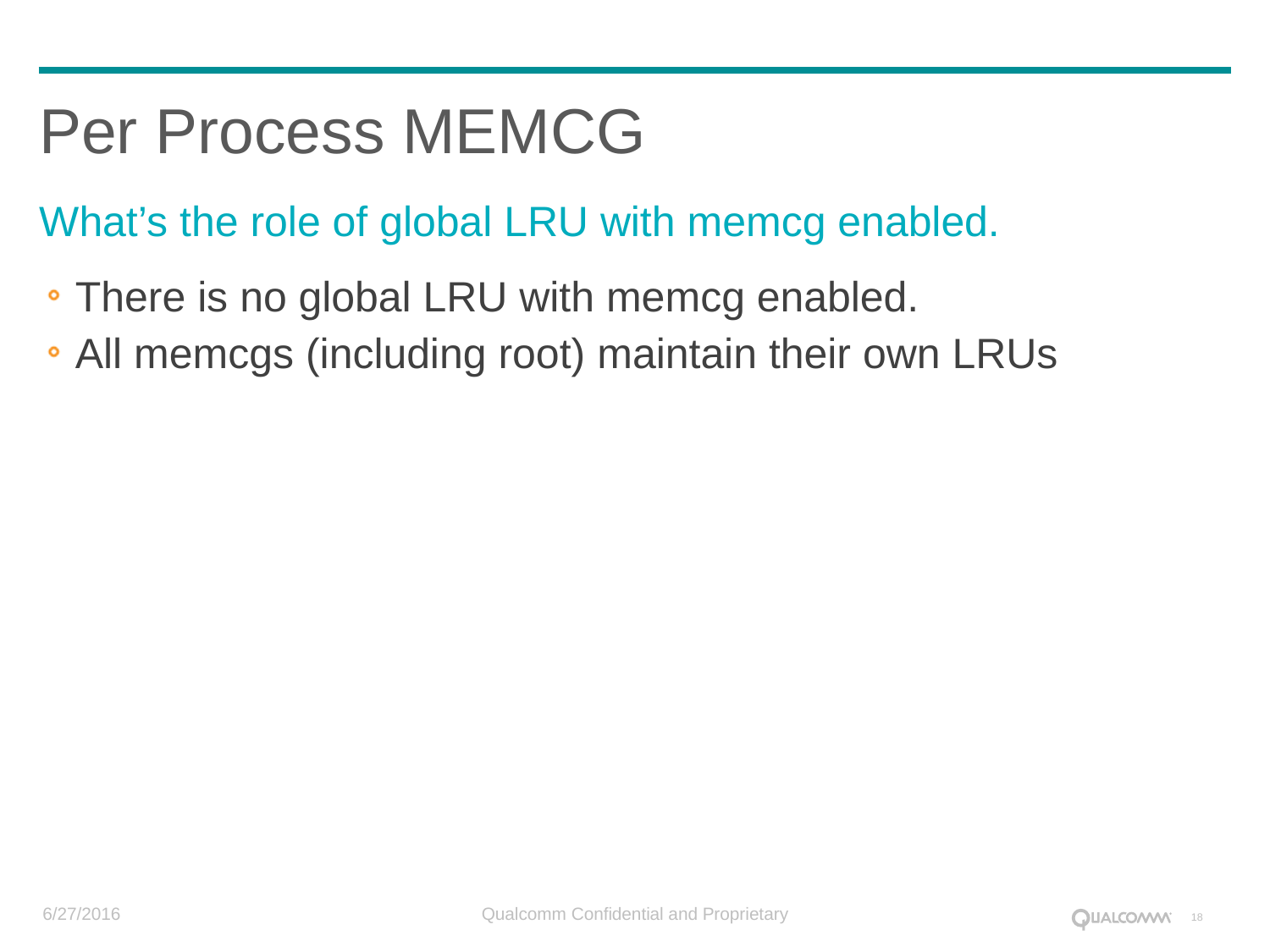

# Per Process MEMCG
What’s the role of global LRU with memcg enabled.
There is no global LRU with memcg enabled.
All memcgs (including root) maintain their own LRUs